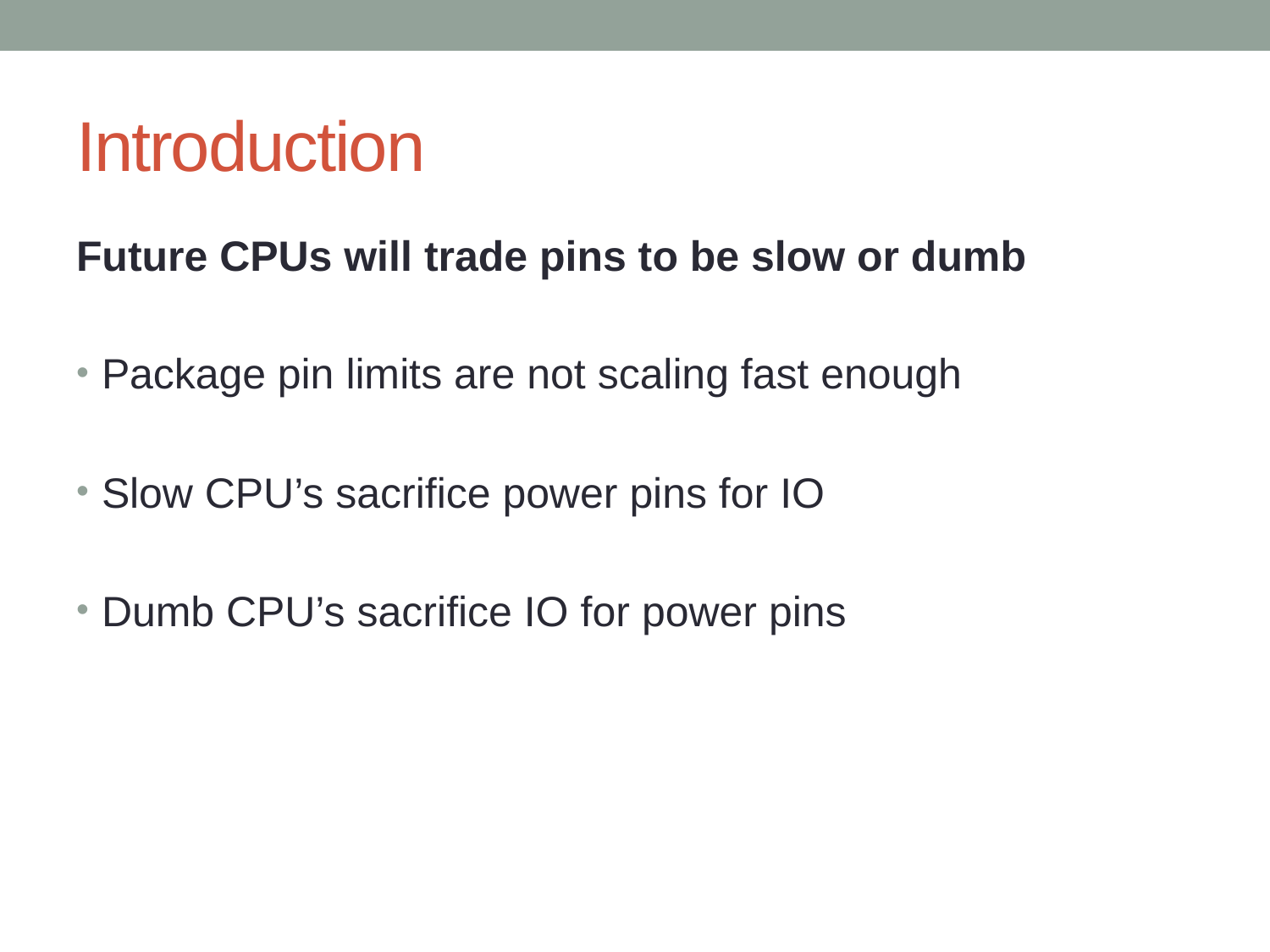

# Introduction
Future CPUs will trade pins to be slow or dumb

Package pin limits are not scaling fast enough

Slow CPU’s sacrifice power pins for IO

Dumb CPU’s sacrifice IO for power pins